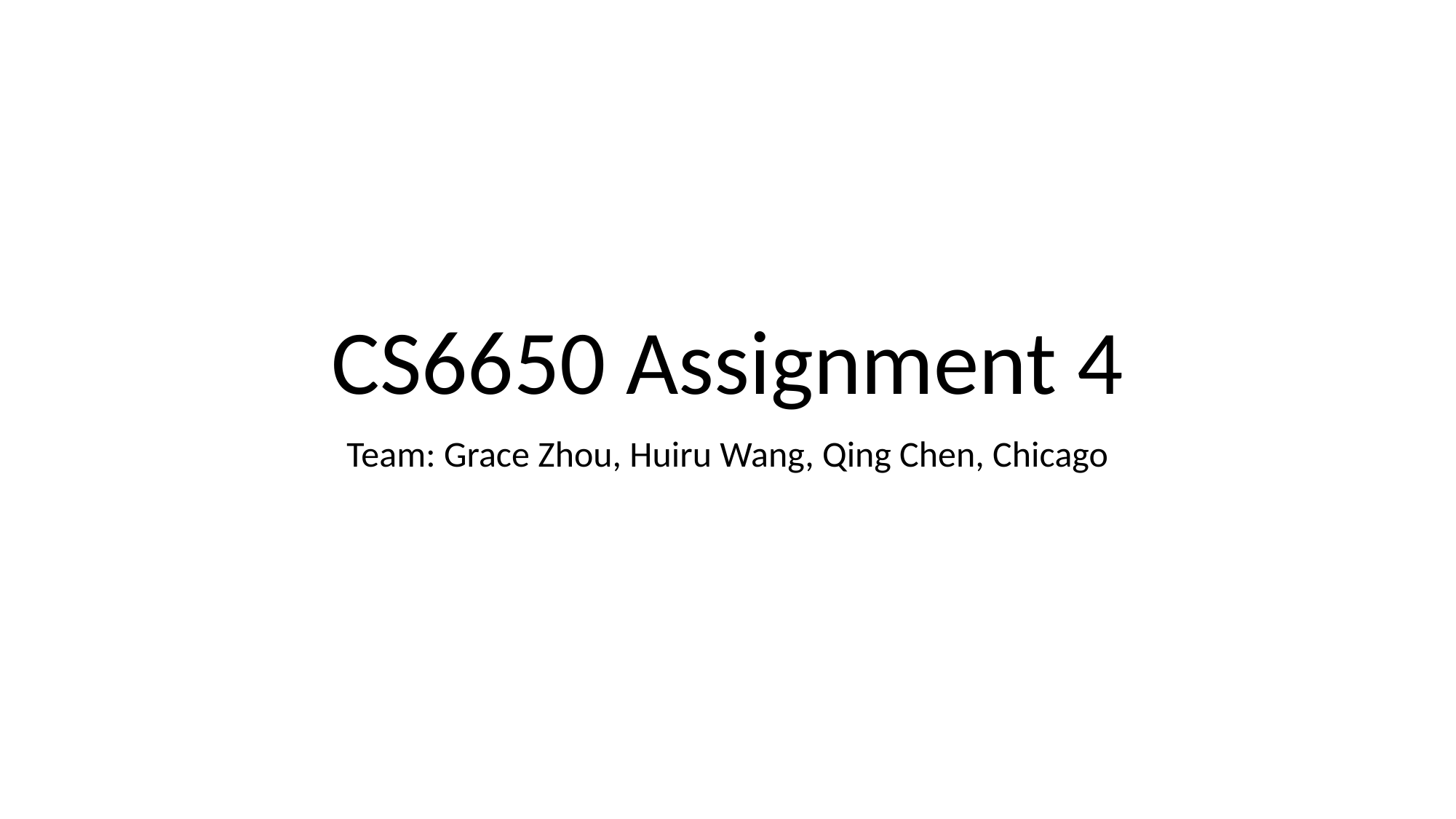

# CS6650 Assignment 4
Team: Grace Zhou, Huiru Wang, Qing Chen, Chicago